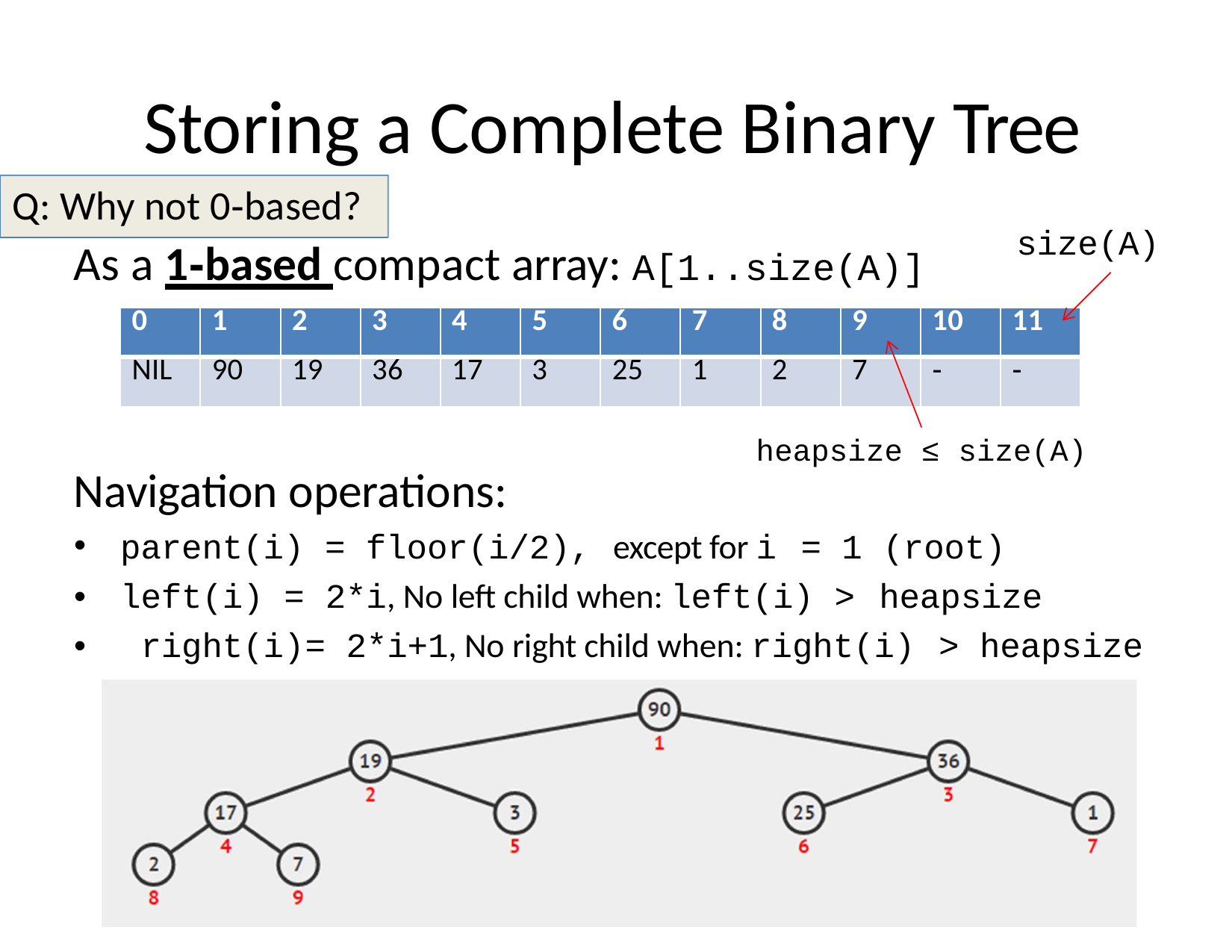

# Storing a Complete Binary Tree

Q: Why not 0‐based?
size(A)
As a 1‐based compact array: A[1..size(A)]

| 0 | 1 | 2 | 3 | 4 | 5 | 6 | 7 | 8 | 9 | 10 | 11 |
| --- | --- | --- | --- | --- | --- | --- | --- | --- | --- | --- | --- |
| NIL | 90 | 19 | 36 | 17 | 3 | 25 | 1 | 2 | 7 | ‐ | ‐ |

heapsize ≤
size(A)
Navigation operations:
parent(i) = floor(i/2),
•
•
except for i
= 1 (root)
left(i) =  right(i)
2*i, No left child when: left(i) >
heapsize
= 2*i+1, No right child when: right(i)
> heapsize